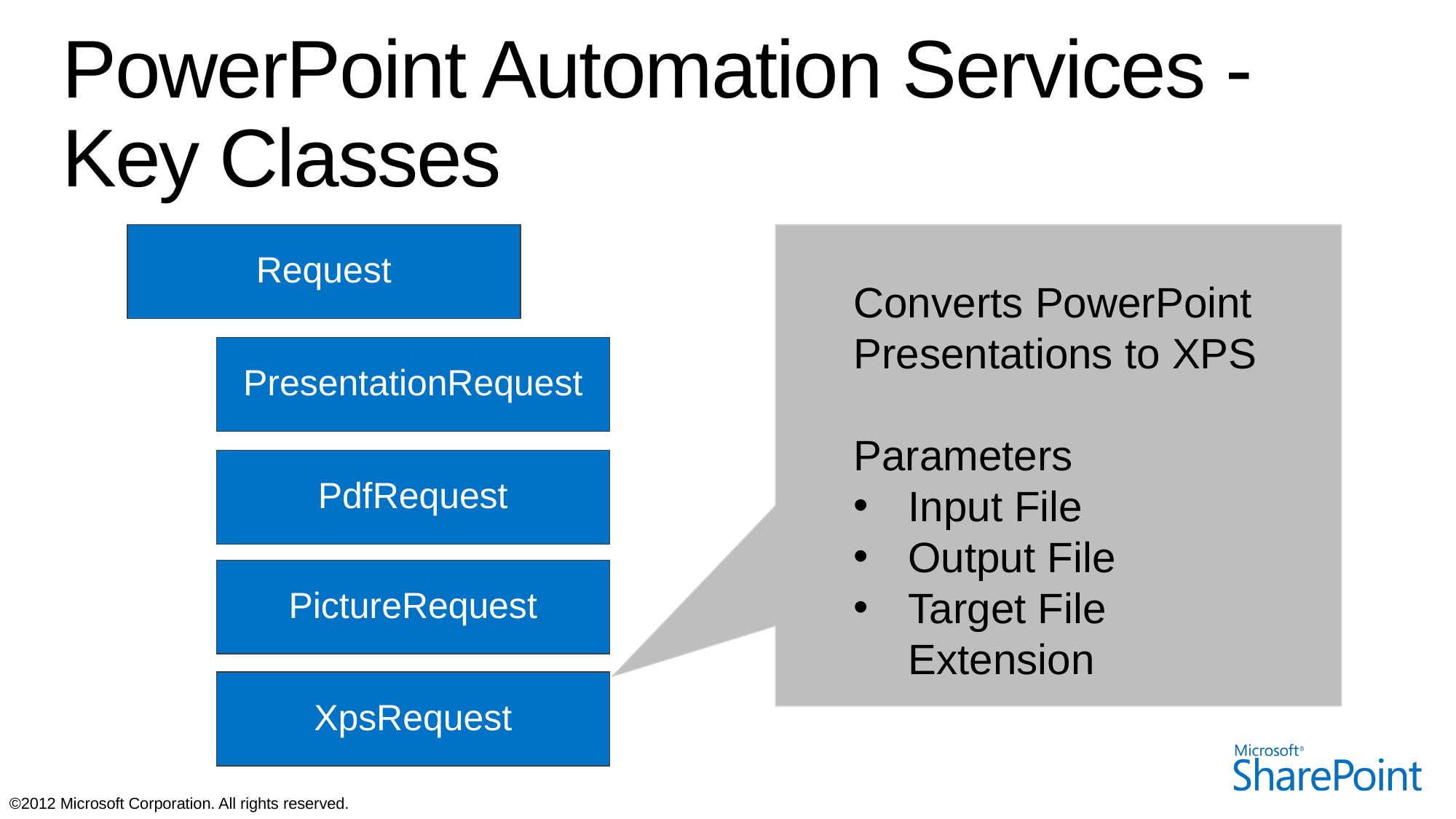

# PowerPoint Automation Services - Key Classes

Request
Converts PowerPoint
Presentations to XPS

Parameters
Input File
Output File
Target File Extension
PresentationRequest
PdfRequest
PictureRequest
XpsRequest